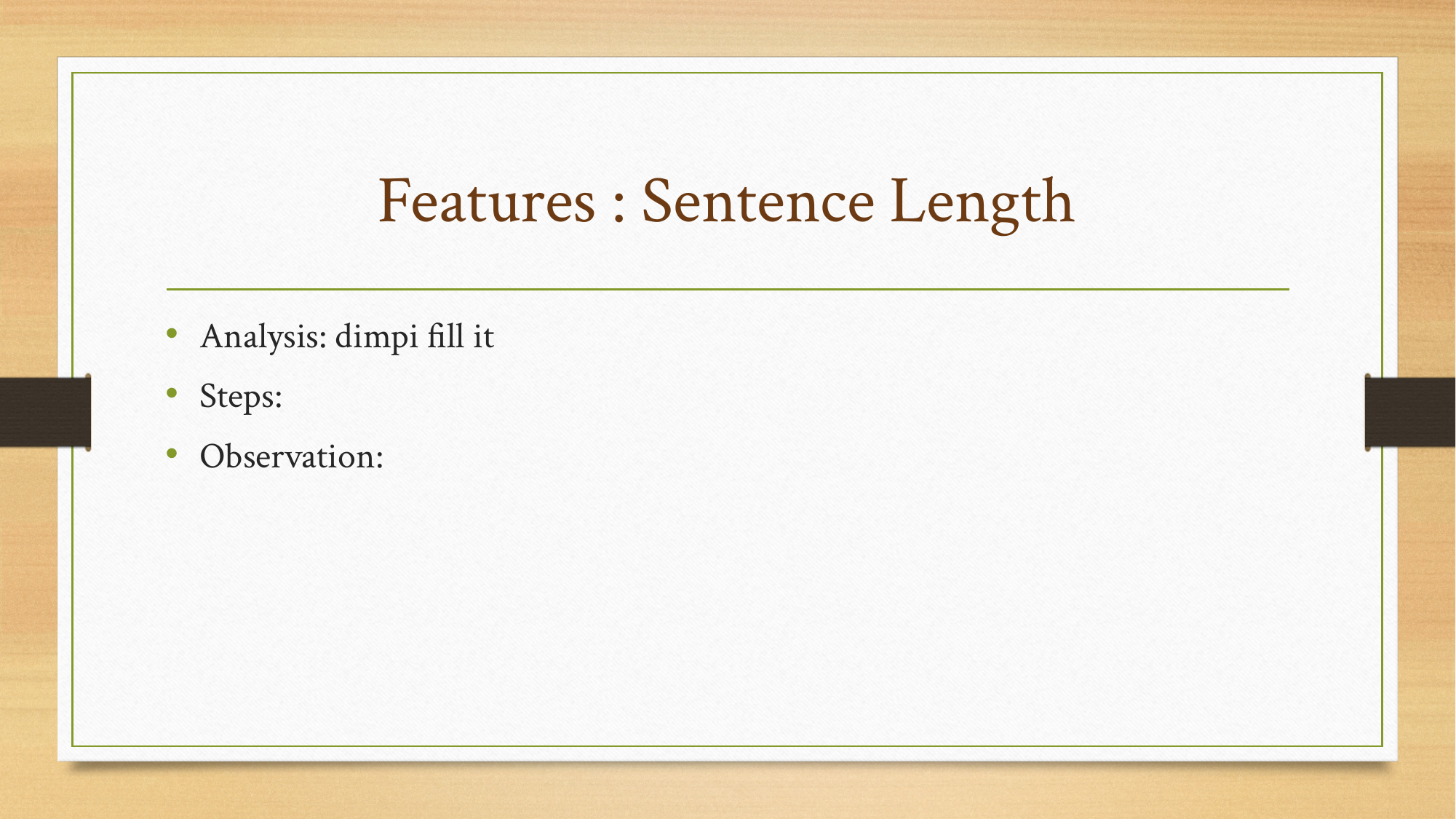

# Features : Sentence Length
Analysis: dimpi fill it
Steps:
Observation: